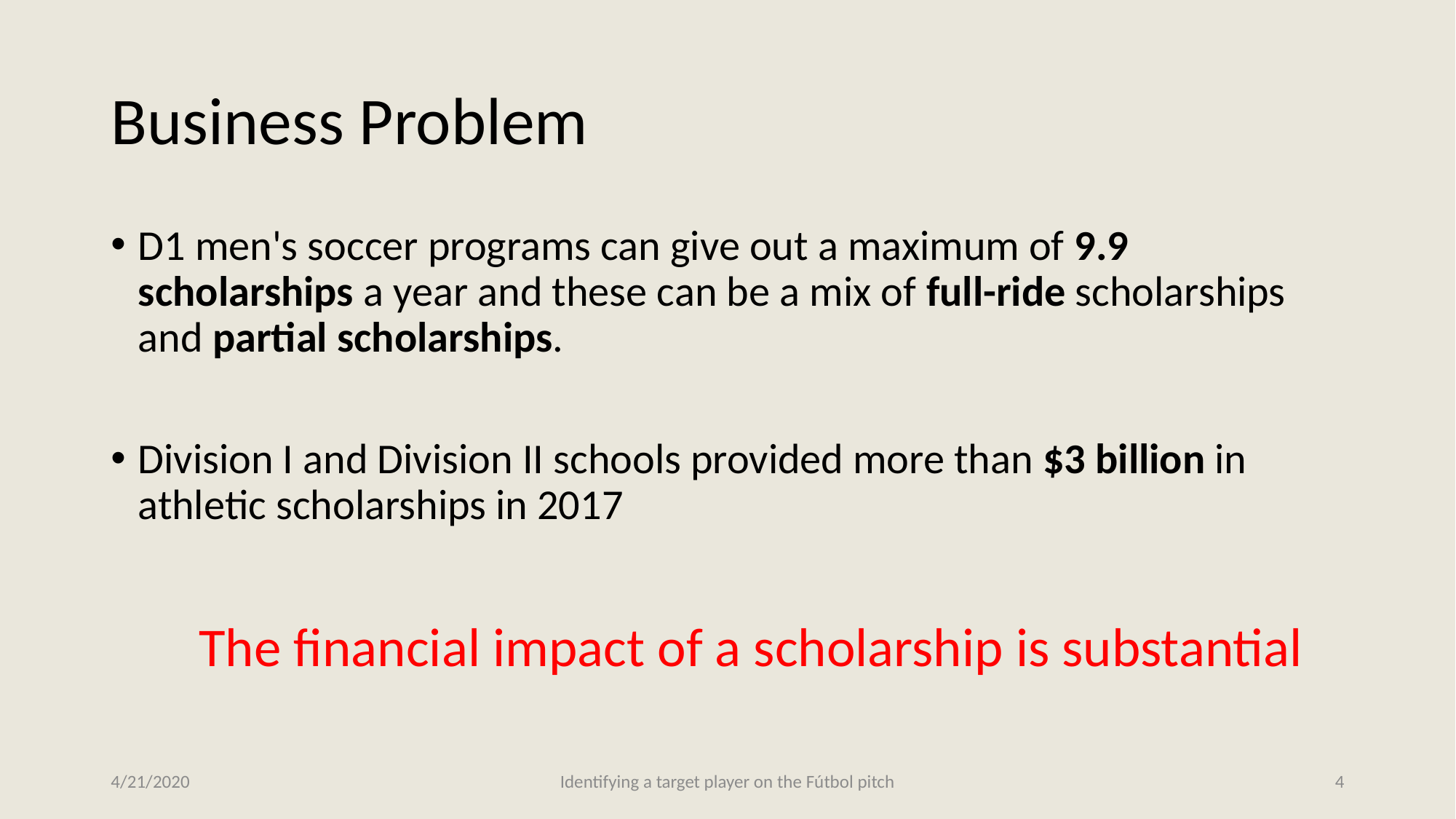

# Business Problem
D1 men's soccer programs can give out a maximum of 9.9 scholarships a year and these can be a mix of full-ride scholarships and partial scholarships.

Division I and Division II schools provided more than $3 billion in athletic scholarships in 2017

The financial impact of a scholarship is substantial
4/21/2020
Identifying a target player on the Fútbol pitch
4